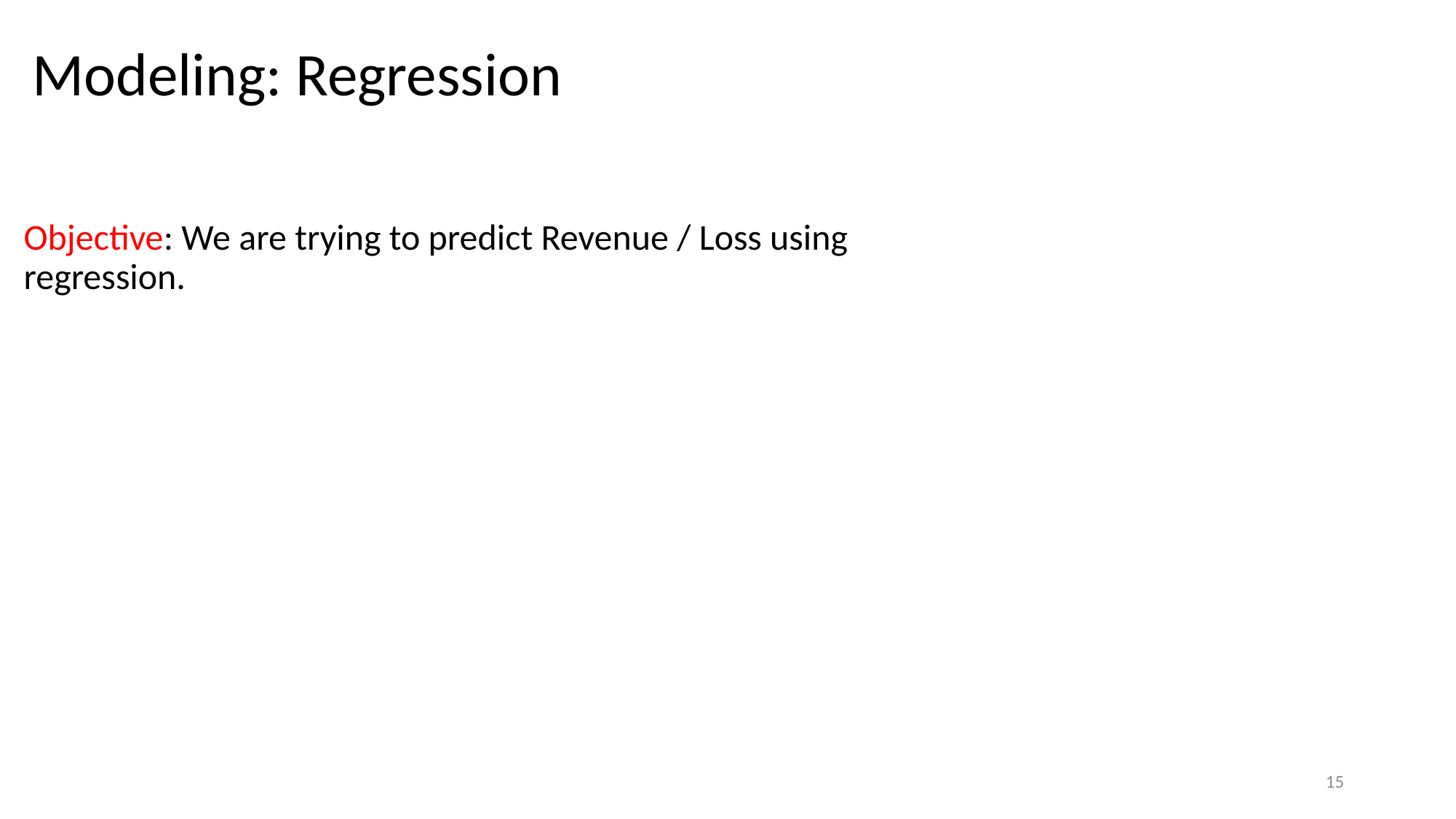

# Modeling: Regression
Objective: We are trying to predict Revenue / Loss using regression.
15